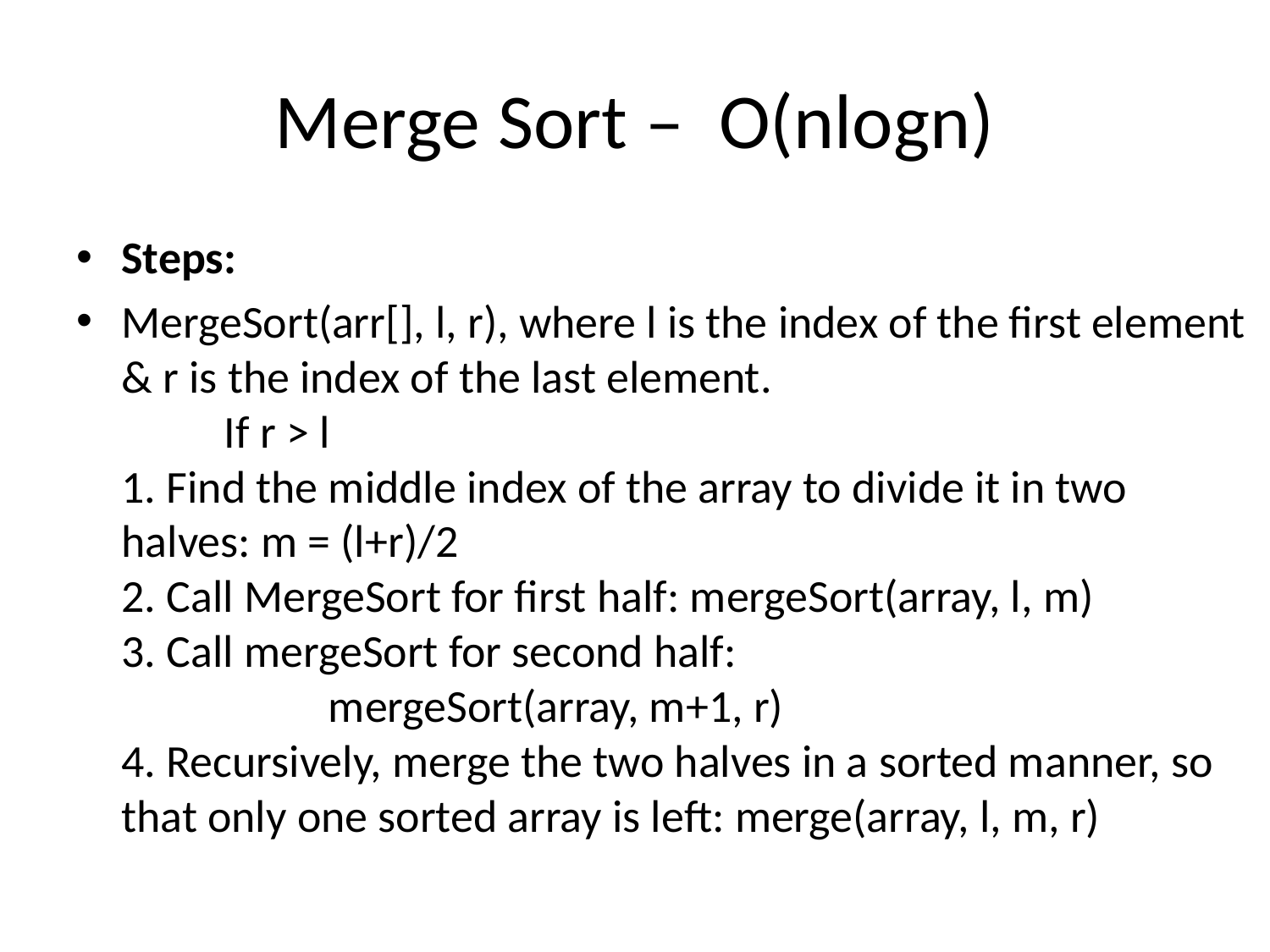

# Merge Sort –  O(nlogn)
Steps:
MergeSort(arr[], l, r), where l is the index of the first element & r is the index of the last element.
	If r > l
1. Find the middle index of the array to divide it in two halves: m = (l+r)/2
2. Call MergeSort for first half: mergeSort(array, l, m)
3. Call mergeSort for second half:
                    mergeSort(array, m+1, r)
4. Recursively, merge the two halves in a sorted manner, so that only one sorted array is left: merge(array, l, m, r)